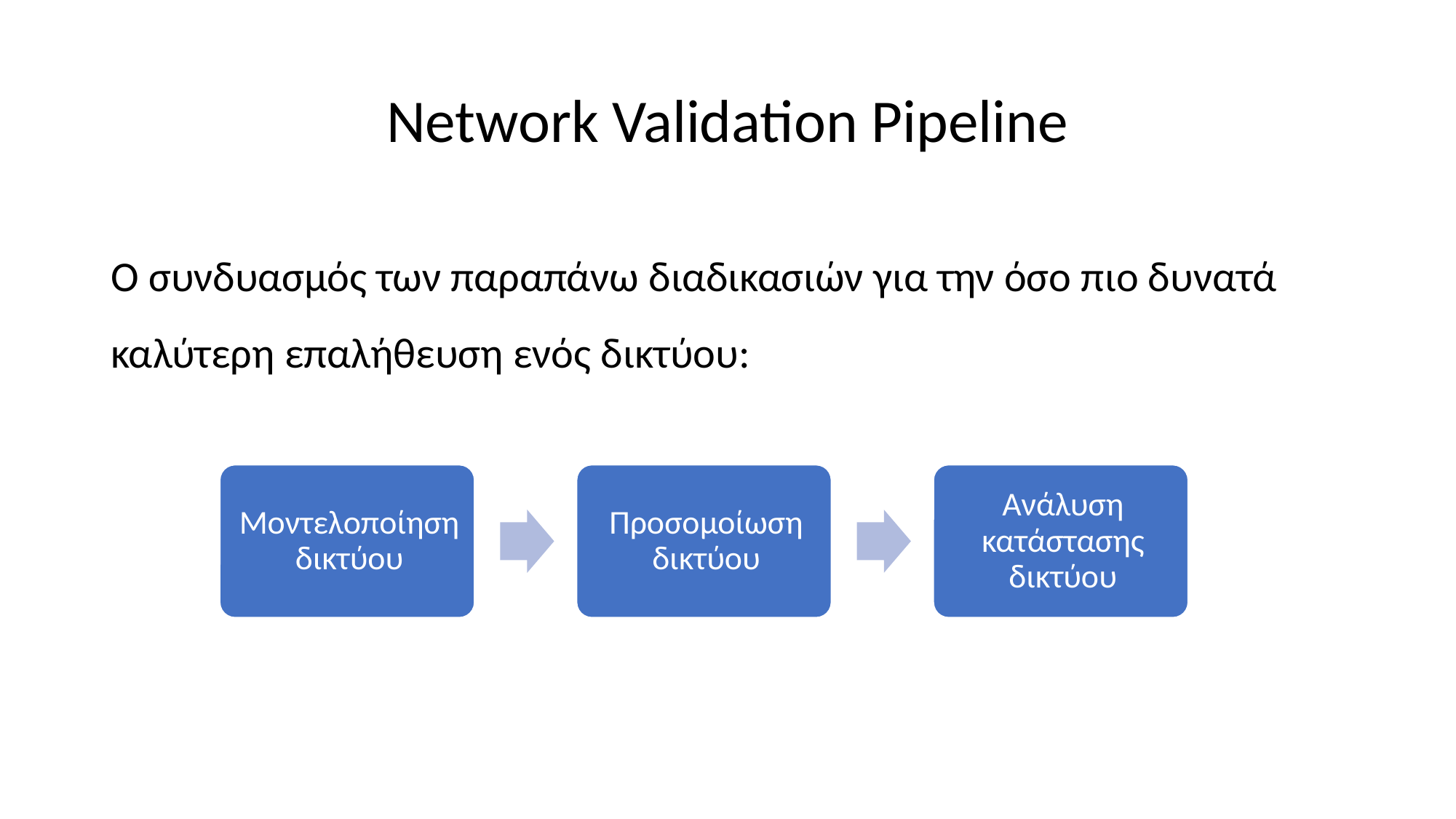

# Network Validation Pipeline
Μοντελοποίηση δικτύου

Προσομοίωση δικτύου

Ανάλυση κατάστασης δικτύου
Ο συνδυασμός των παραπάνω διαδικασιών για την όσο πιο δυνατά καλύτερη επαλήθευση ενός δικτύου: